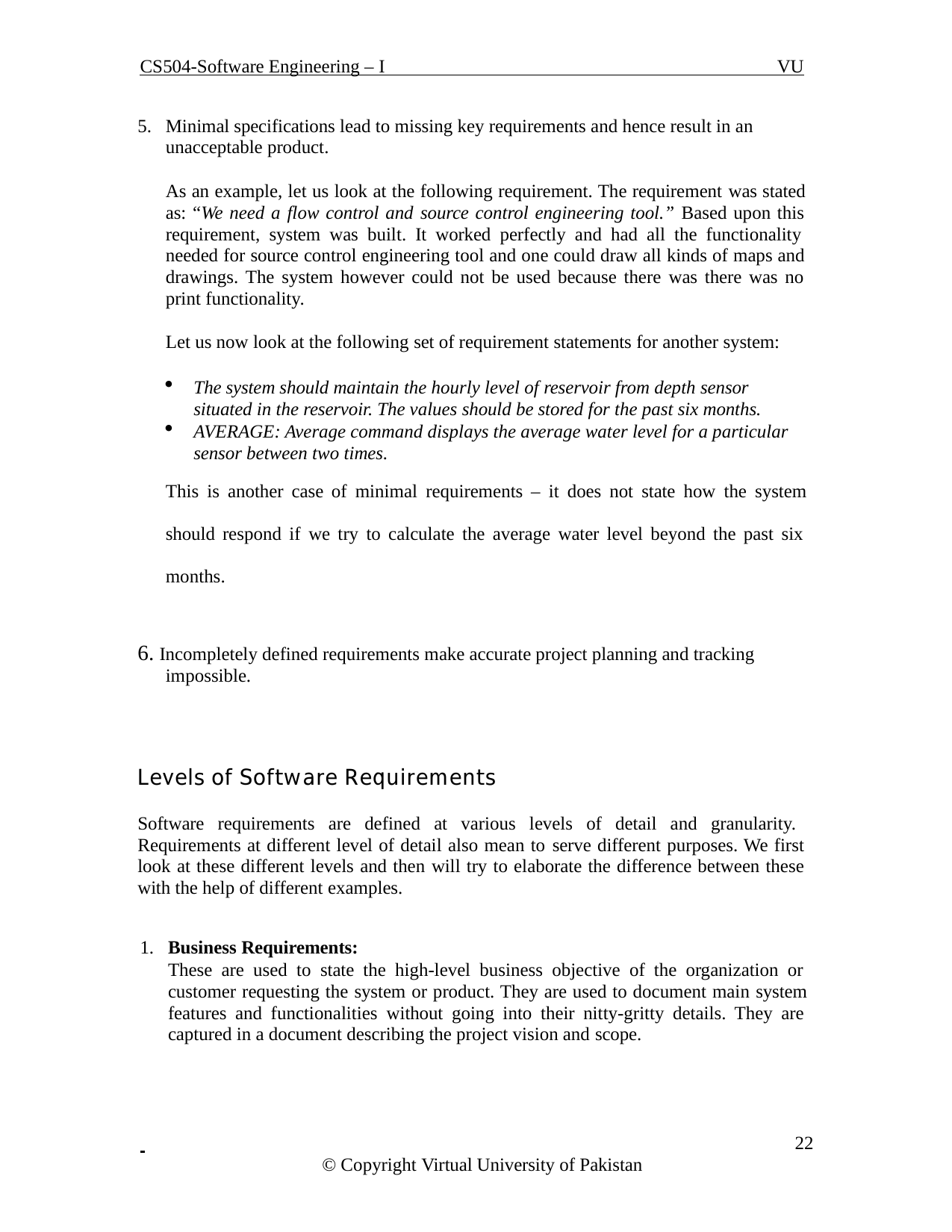

CS504-Software Engineering – I
VU

Minimal specifications lead to missing key requirements and hence result in an  unacceptable product.

As an example, let us look at the following requirement. The requirement was stated  as: “We need a flow control and source control engineering tool.” Based upon this  requirement, system was built. It worked perfectly and had all the functionality  needed for source control engineering tool and one could draw all kinds of maps and  drawings. The system however could not be used because there was there was no  print functionality.

Let us now look at the following set of requirement statements for another system:

The system should maintain the hourly level of reservoir from depth sensor  situated in the reservoir. The values should be stored for the past six months.
AVERAGE: Average command displays the average water level for a particular  sensor between two times.
This is another case of minimal requirements – it does not state how the system
should respond if we try to calculate the average water level beyond the past six  months.
6. Incompletely defined requirements make accurate project planning and tracking  impossible.
Levels of Software Requirements

Software requirements are defined at various levels of detail and granularity.  Requirements at different level of detail also mean to serve different purposes. We first  look at these different levels and then will try to elaborate the difference between these  with the help of different examples.

1.   Business Requirements:
These are used to state the high-level business objective of the organization or  customer requesting the system or product. They are used to document main system  features and functionalities without going into their nitty-gritty details. They are  captured in a document describing the project vision and scope.
 	  22
© Copyright Virtual University of Pakistan